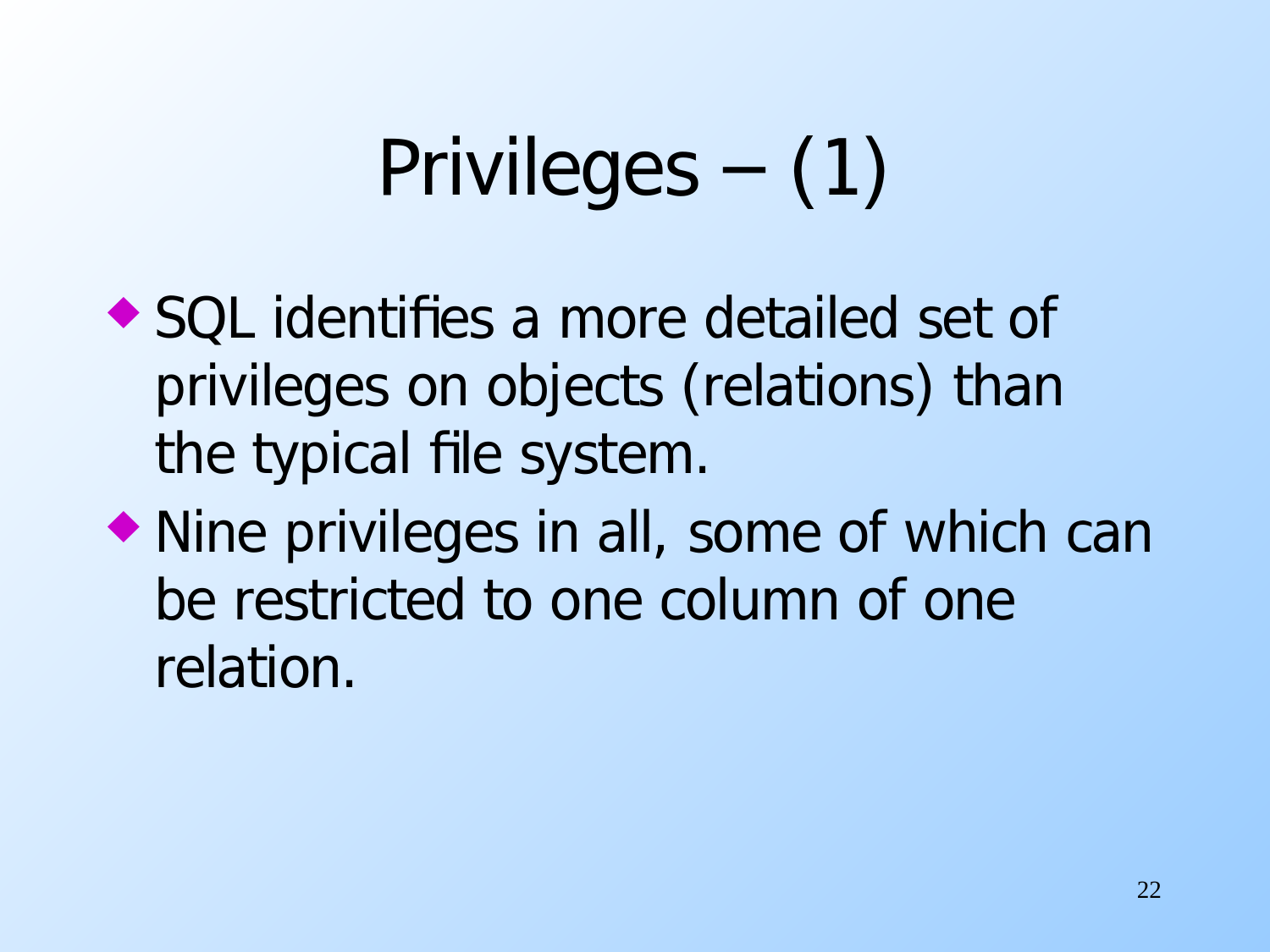

# Privileges – (1)
SQL identifies a more detailed set of privileges on objects (relations) than the typical file system.
Nine privileges in all, some of which can be restricted to one column of one relation.
22